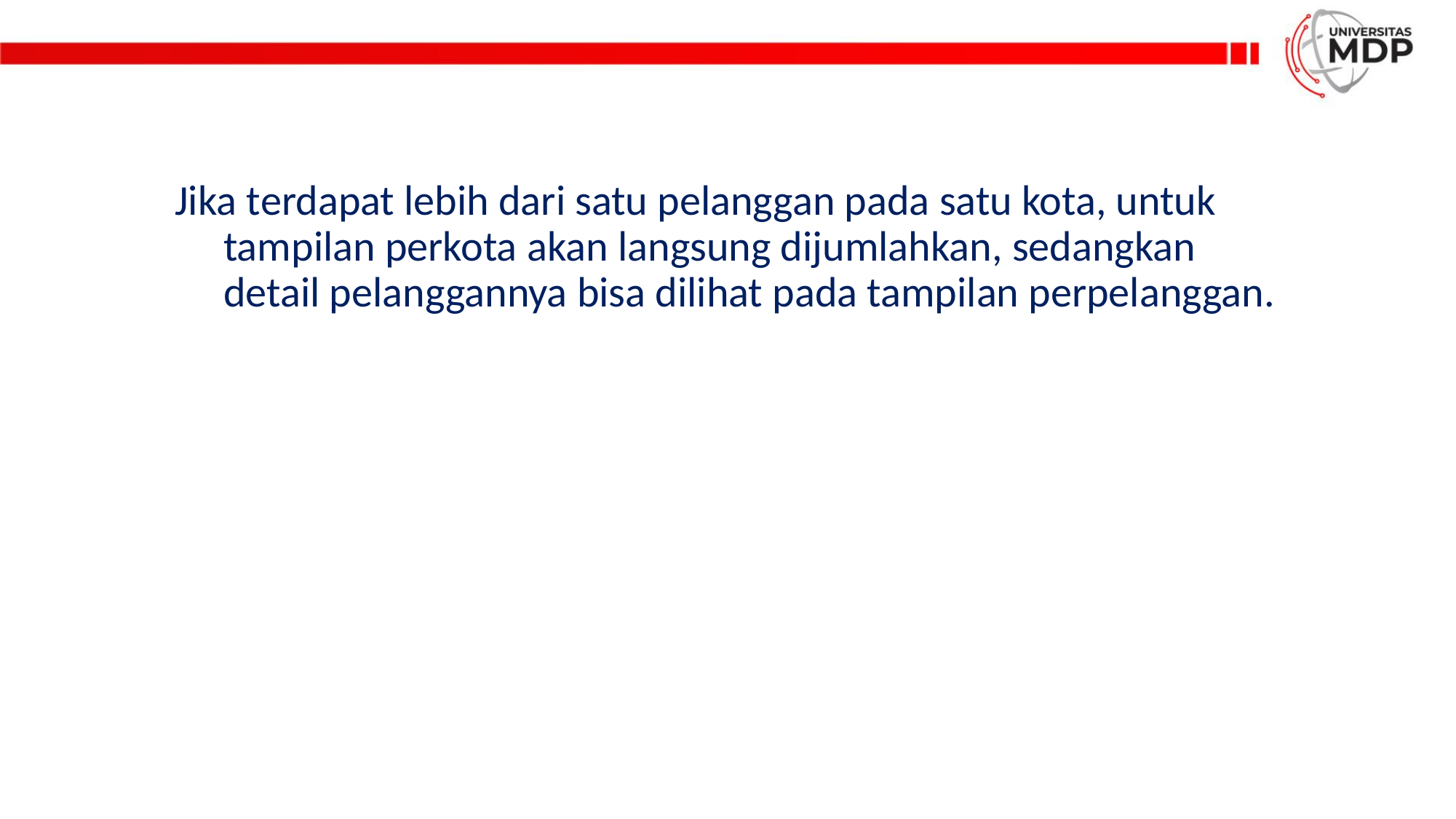

Jika terdapat lebih dari satu pelanggan pada satu kota, untuk tampilan perkota akan langsung dijumlahkan, sedangkan detail pelanggannya bisa dilihat pada tampilan perpelanggan.